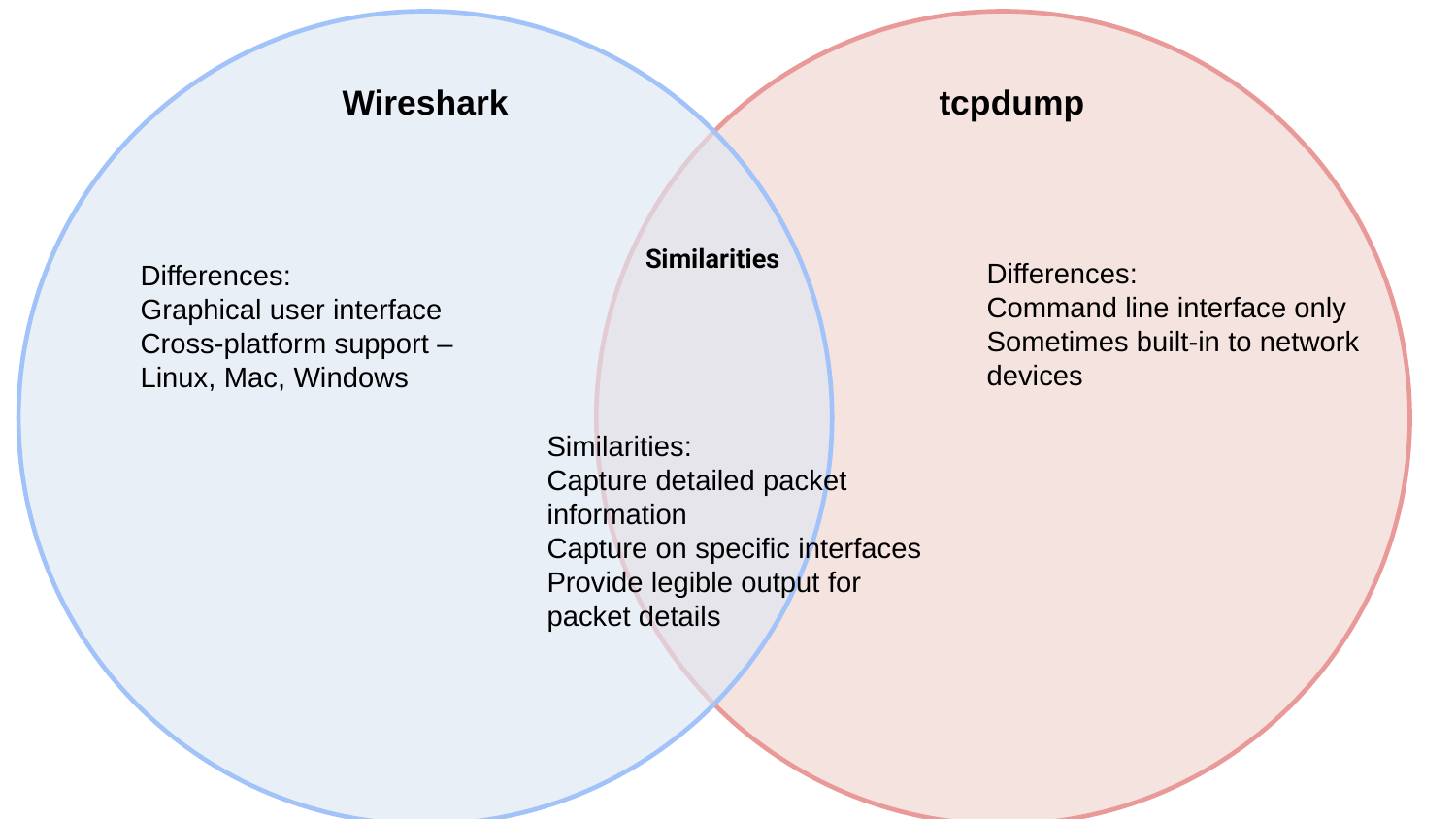

Wireshark
tcpdump

Similarities
Differences:
Command line interface only
Sometimes built-in to network devices
Differences:
Graphical user interface
Cross-platform support – Linux, Mac, Windows

Similarities:
Capture detailed packet information
Capture on specific interfaces
Provide legible output for packet details